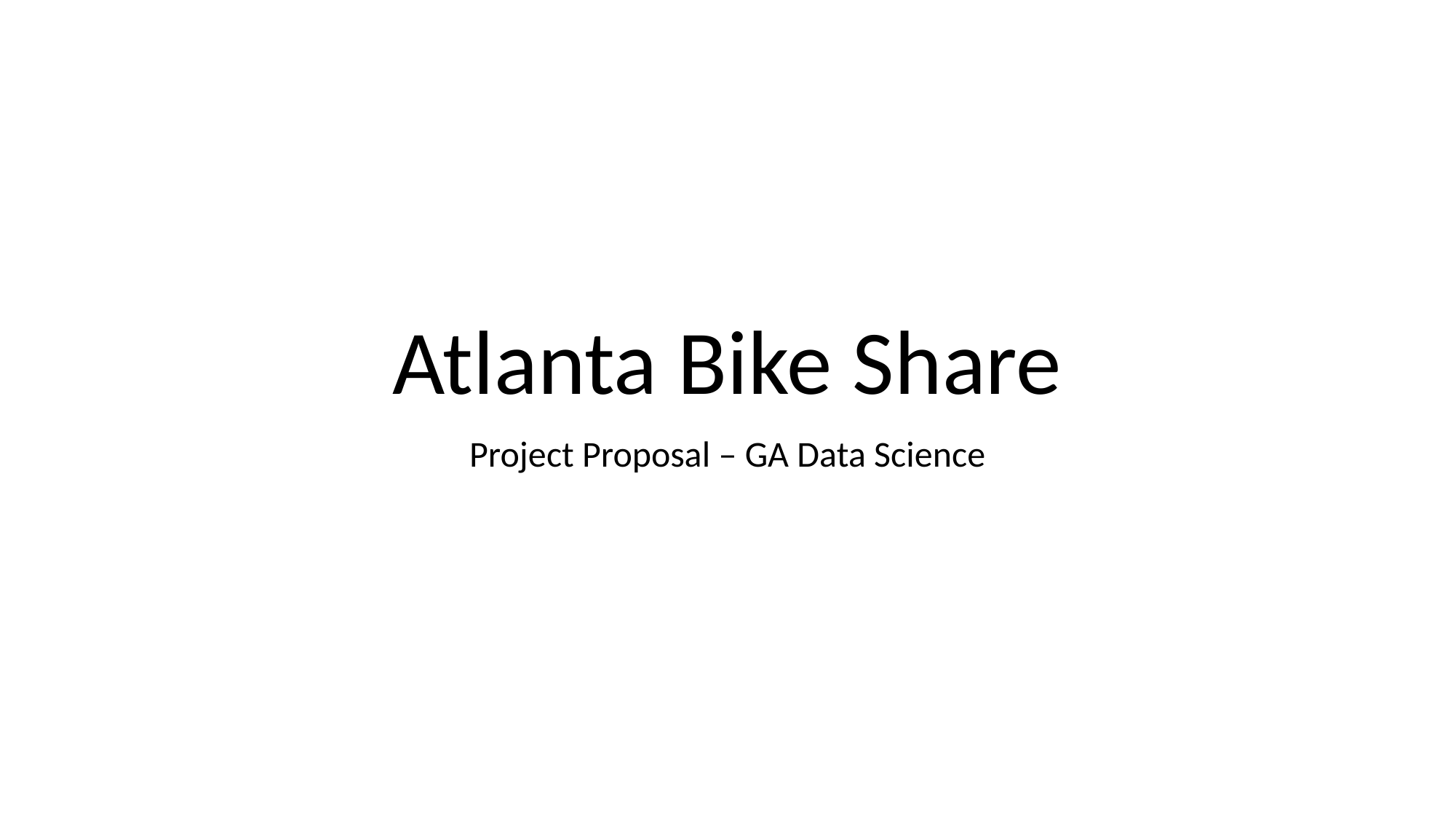

# Atlanta Bike Share
Project Proposal – GA Data Science